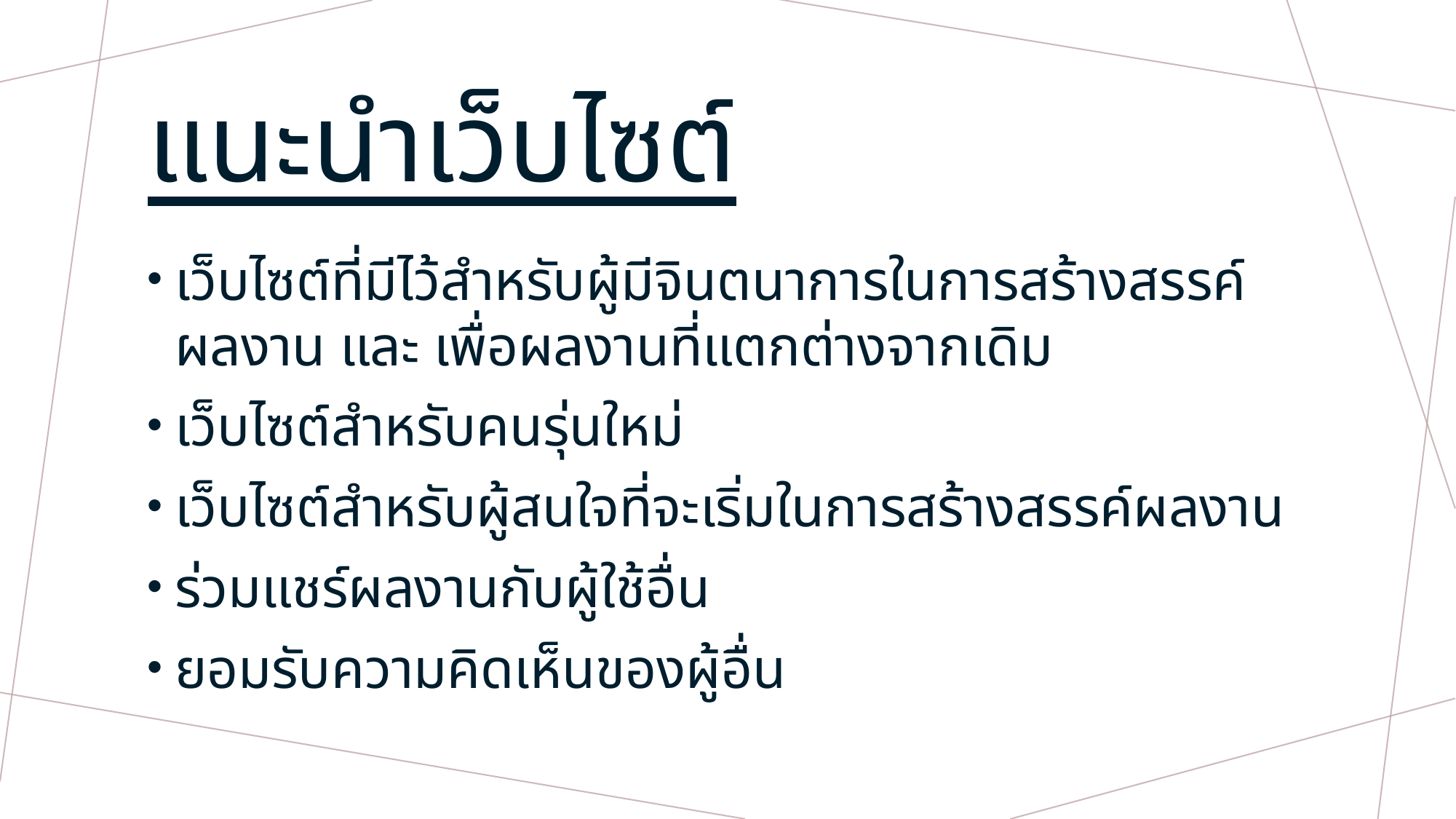

# แนะนำเว็บไซต์
เว็บไซต์ที่มีไว้สำหรับผู้มีจินตนาการในการสร้างสรรค์ผลงาน และ เพื่อผลงานที่แตกต่างจากเดิม
เว็บไซต์สำหรับคนรุ่นใหม่
เว็บไซต์สำหรับผู้สนใจที่จะเริ่มในการสร้างสรรค์ผลงาน
ร่วมแชร์ผลงานกับผู้ใช้อื่น
ยอมรับความคิดเห็นของผู้อื่น